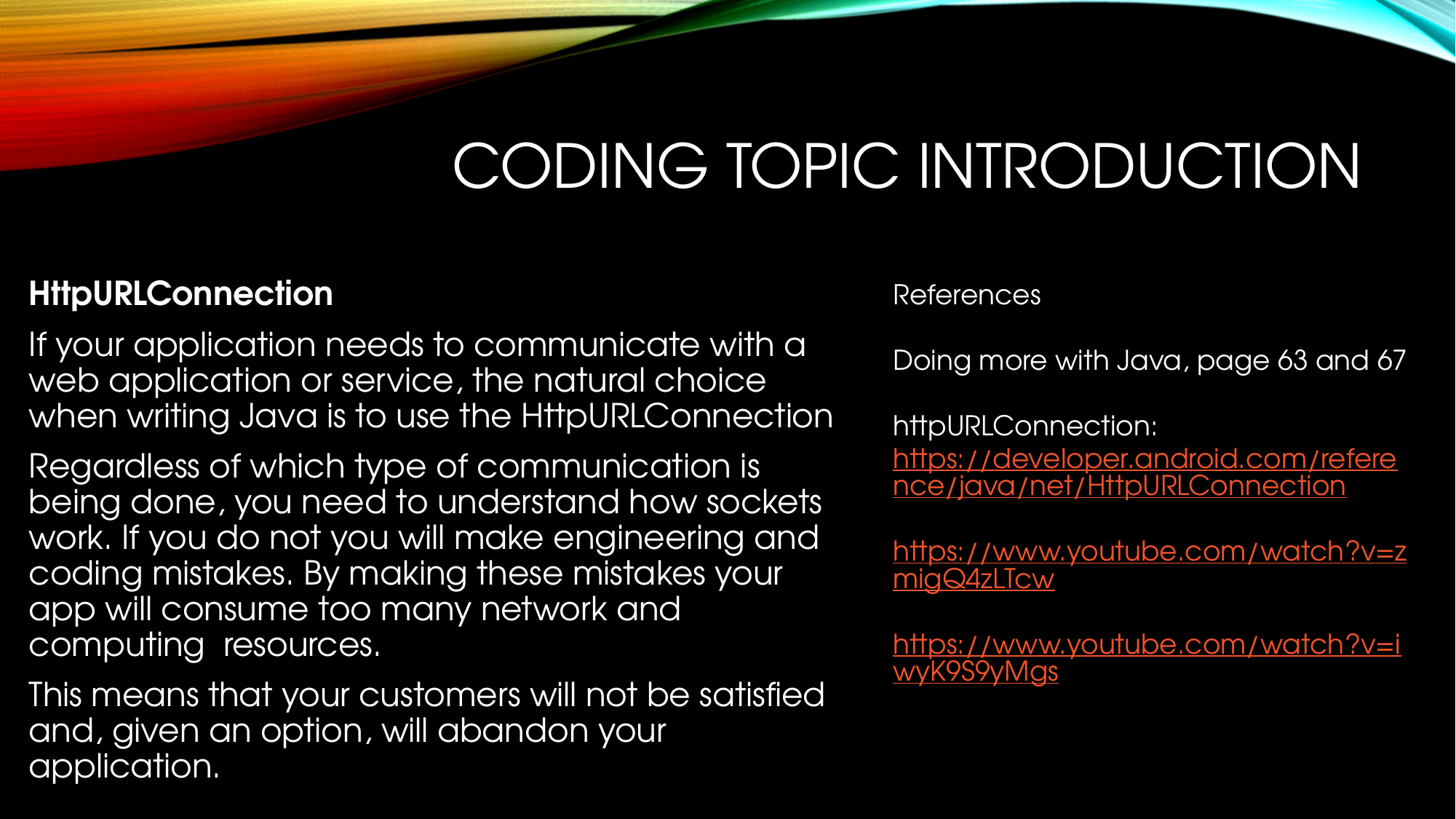

# CODING TOPIC INTRODUCTION
HttpURLConnection
If your application needs to communicate with a web application or service, the natural choice when writing Java is to use the HttpURLConnection
Regardless of which type of communication is being done, you need to understand how sockets work. If you do not you will make engineering and coding mistakes. By making these mistakes your app will consume too many network and computing  resources.
This means that your customers will not be satisfied and, given an option, will abandon your application.
References

Doing more with Java, page 63 and 67

httpURLConnection:
https://developer.android.com/reference/java/net/HttpURLConnection

https://www.youtube.com/watch?v=zmigQ4zLTcw

https://www.youtube.com/watch?v=iwyK9S9yMgs